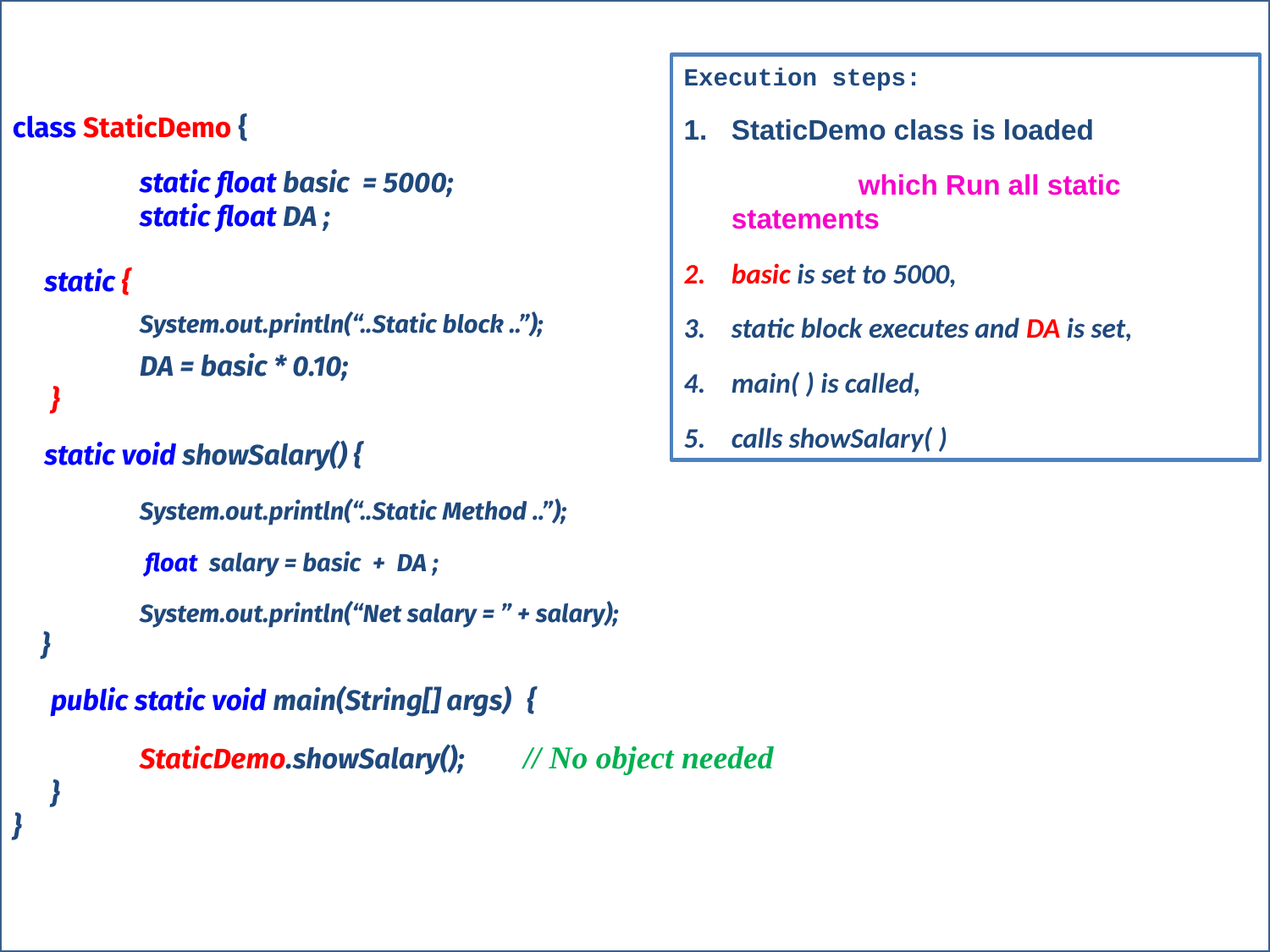

# 8.3.  Static block
class StaticDemo {
	static float basic  = 5000;
     	static float DA ;
     static {
	System.out.println(“..Static block ..”);
	DA = basic * 0.10;
      }
     static void showSalary() {
	System.out.println(“..Static Method ..”);
	 float  salary = basic  +  DA ;
	System.out.println(“Net salary = ” + salary);
     }
      public static void main(String[] args)	 {
	StaticDemo.showSalary();         // No object needed
      }
}
Execution steps:
StaticDemo class is loaded
		which Run all static statements
basic is set to 5000,
static block executes and DA is set,
main( ) is called,
calls showSalary( )